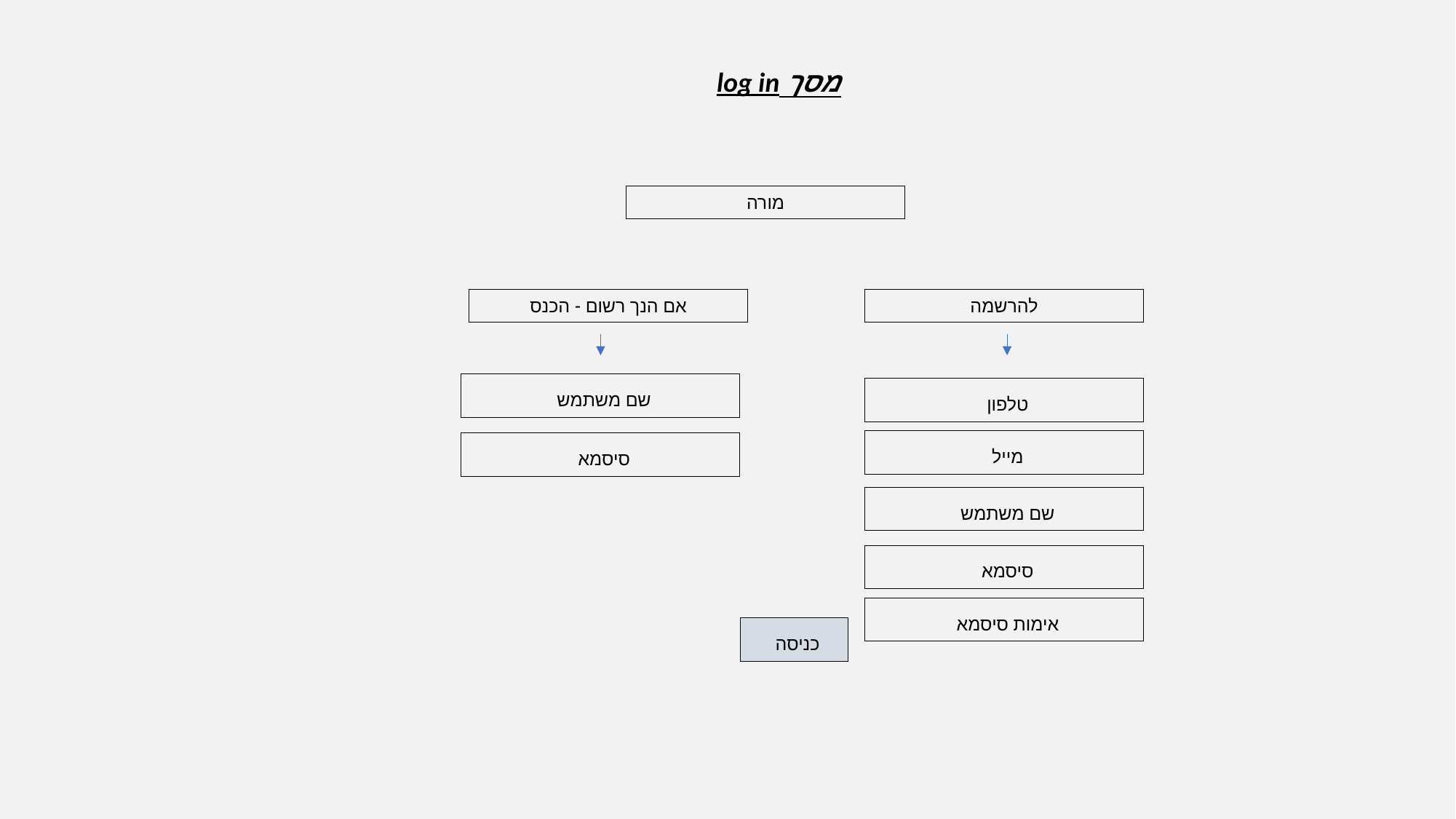

מסך log in
מורה
אם הנך רשום - הכנס
להרשמה
שם משתמש
טלפון
מייל
סיסמא
שם משתמש
סיסמא
אימות סיסמא
כניסה